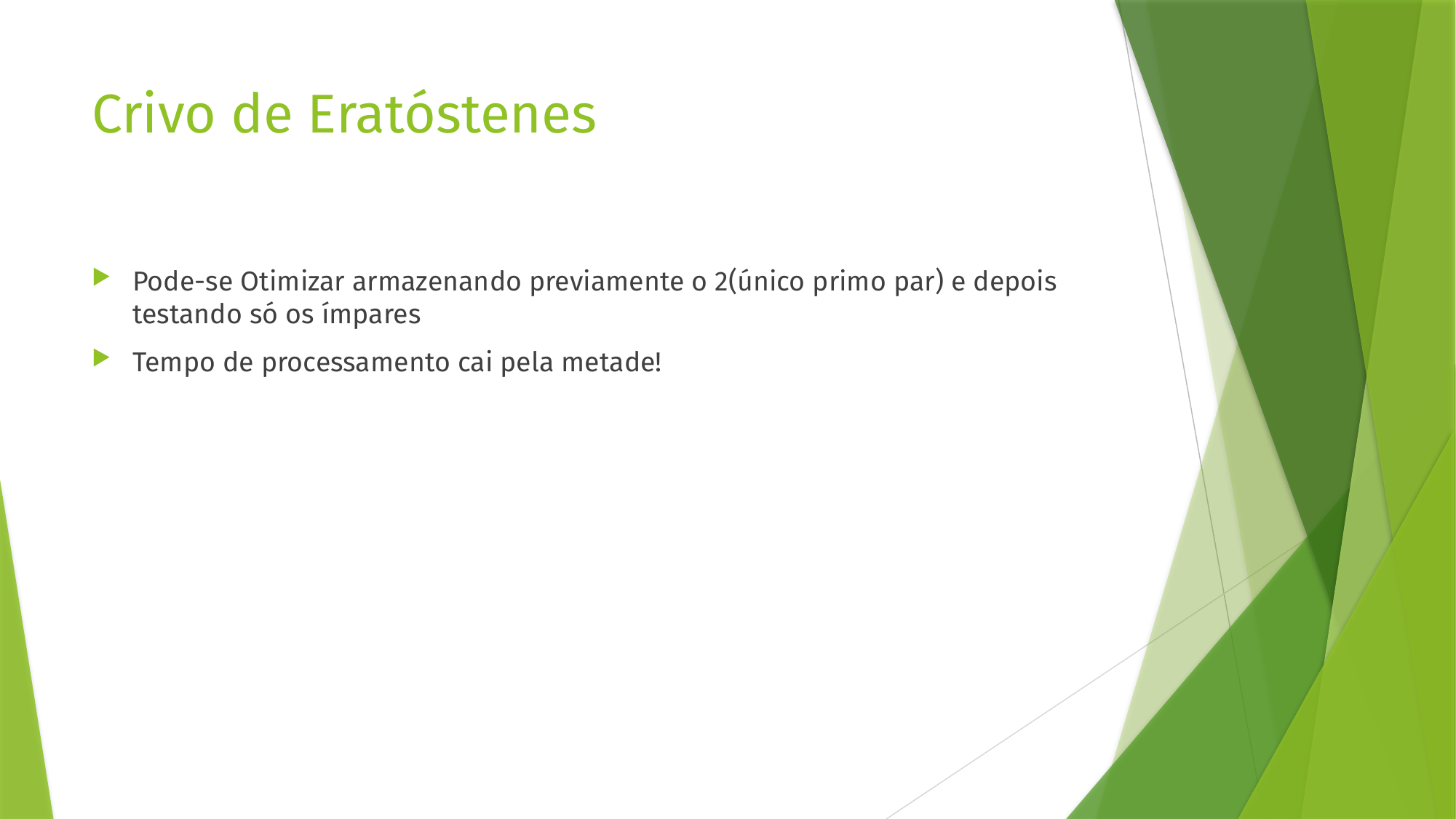

# Crivo de Eratóstenes
Pode-se Otimizar armazenando previamente o 2(único primo par) e depois testando só os ímpares
Tempo de processamento cai pela metade!